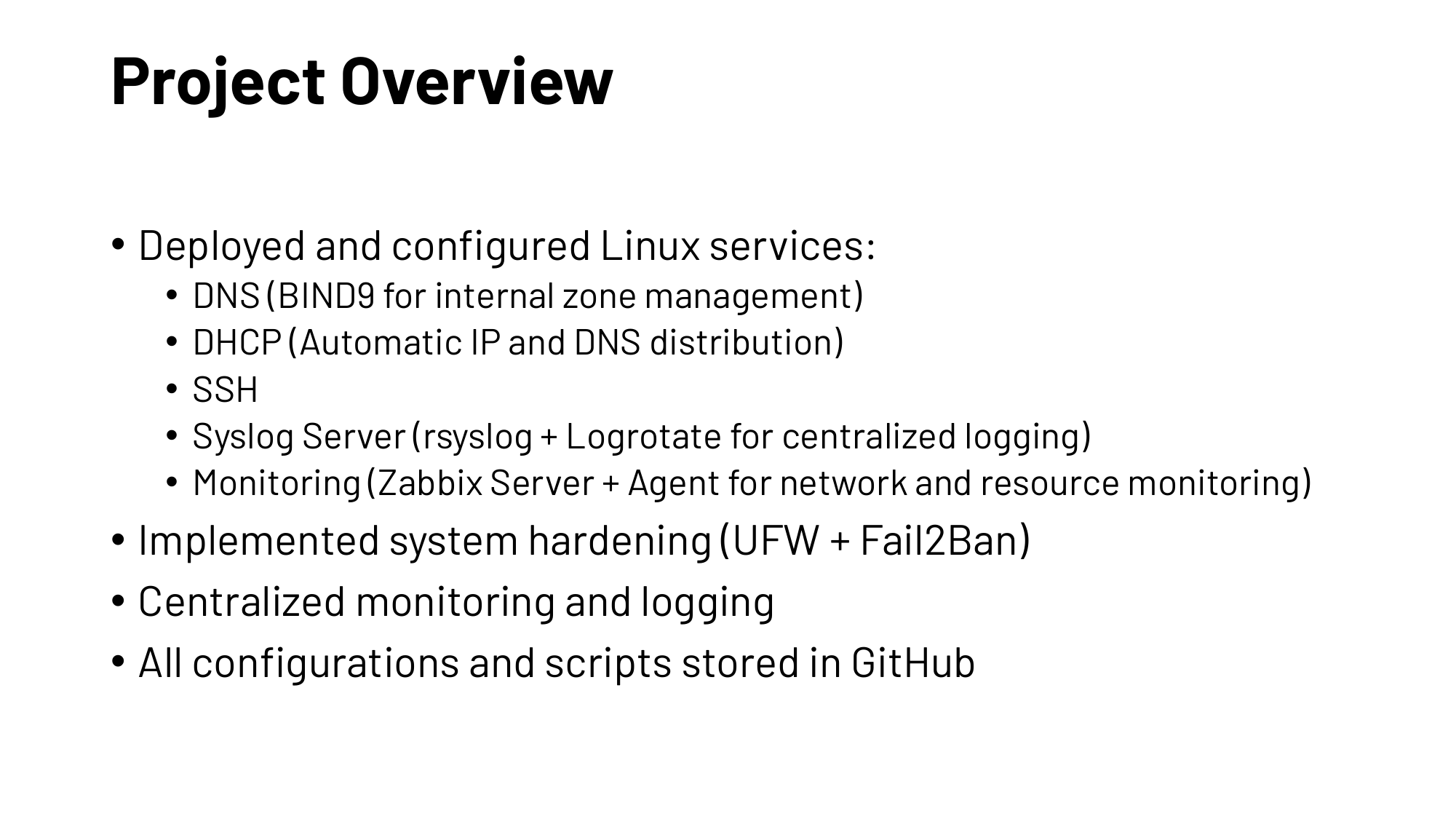

# Project Overview
Deployed and configured Linux services:
DNS (BIND9 for internal zone management)
DHCP (Automatic IP and DNS distribution)
SSH
Syslog Server (rsyslog + Logrotate for centralized logging)
Monitoring (Zabbix Server + Agent for network and resource monitoring)
Implemented system hardening (UFW + Fail2Ban)
Centralized monitoring and logging
All configurations and scripts stored in GitHub